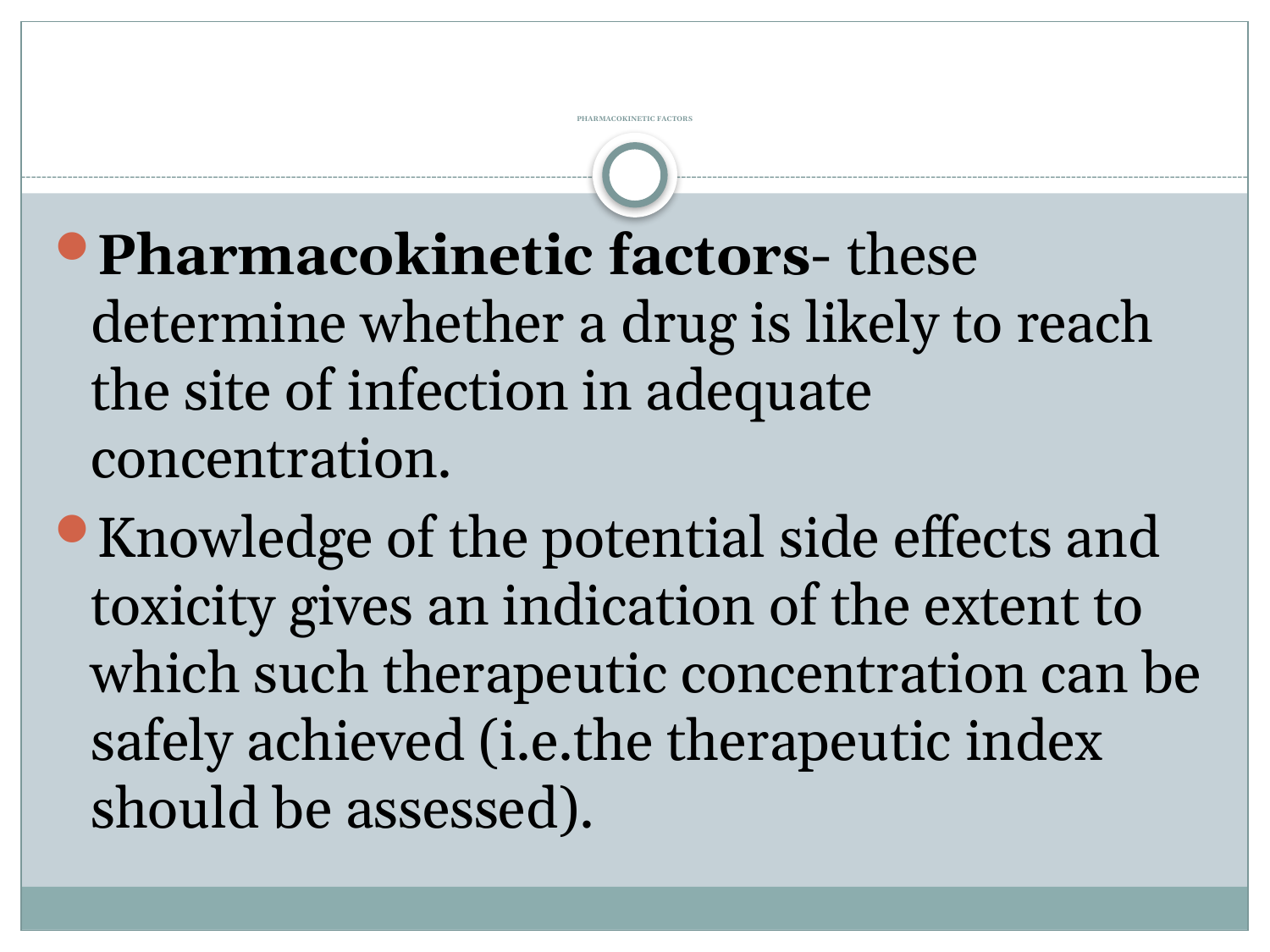

# PHARMACOKINETIC FACTORS
Pharmacokinetic factors- these determine whether a drug is likely to reach the site of infection in adequate concentration.
Knowledge of the potential side effects and toxicity gives an indication of the extent to which such therapeutic concentration can be safely achieved (i.e.the therapeutic index should be assessed).